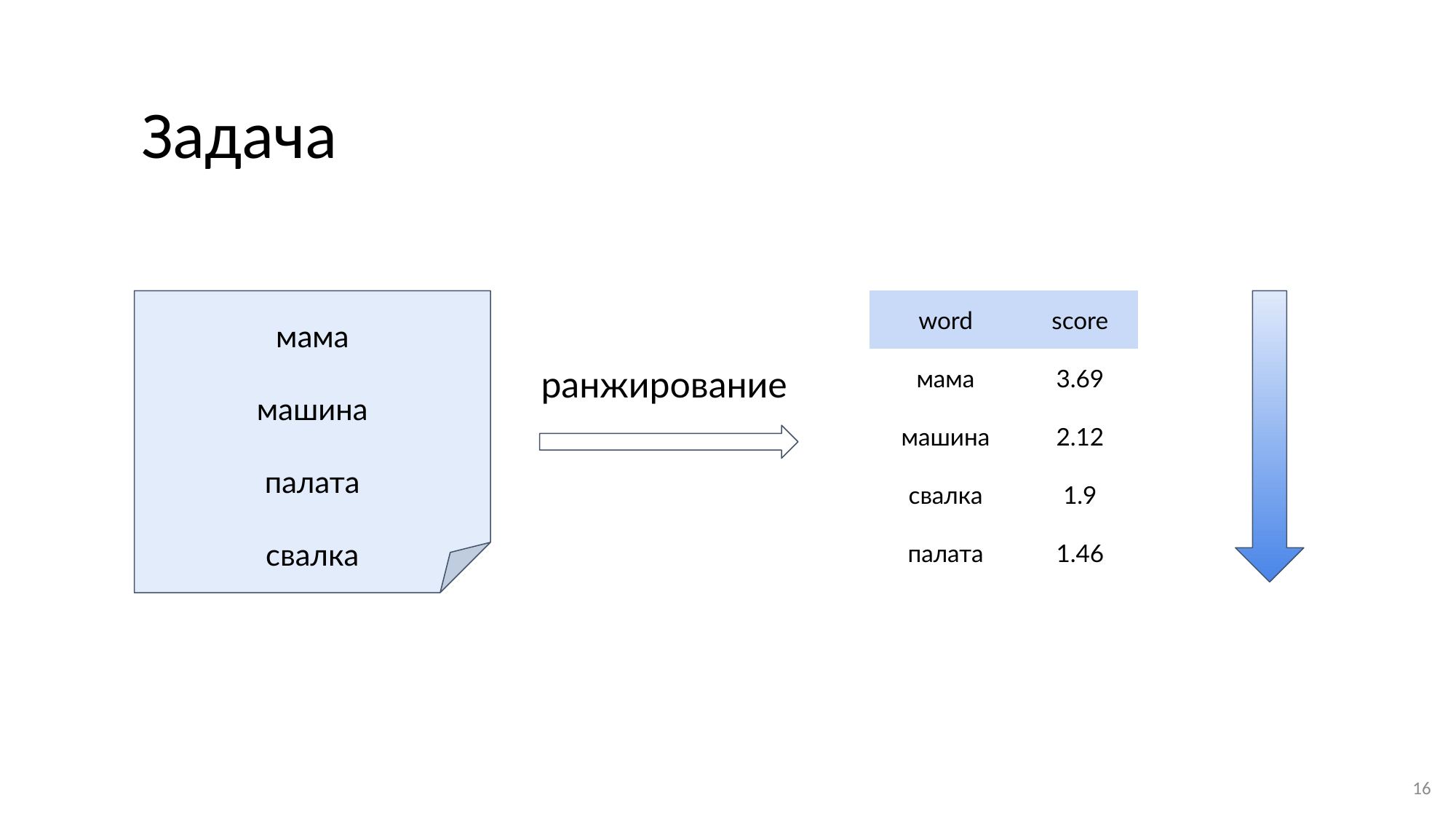

# Задача

мама

машина

палата

свалка

| word | score |
| --- | --- |
| мама | 3.69 |
| машина | 2.12 |
| свалка | 1.9 |
| палата | 1.46 |

ранжирование

16